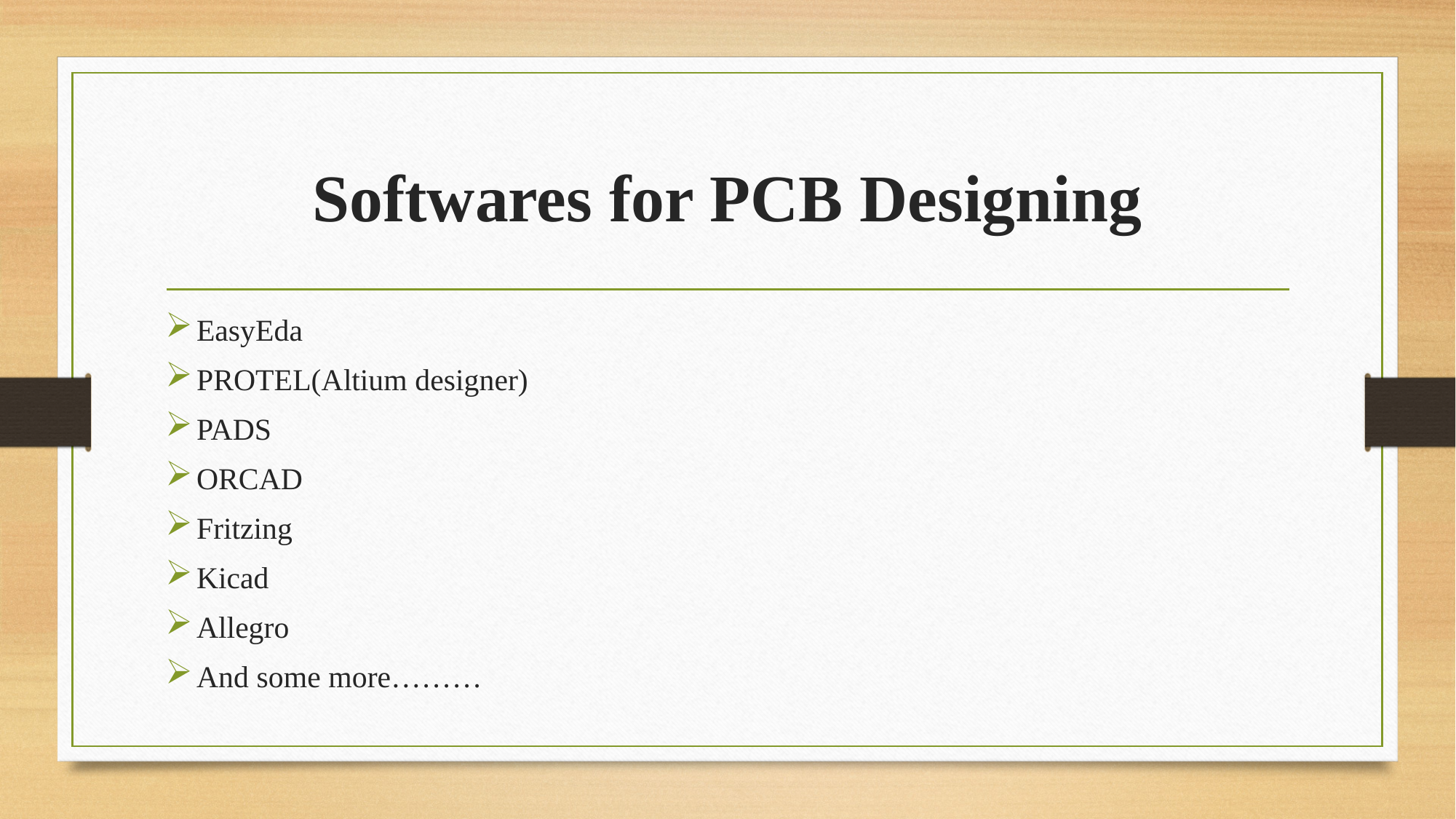

# Softwares for PCB Designing
EasyEda
PROTEL(Altium designer)
PADS
ORCAD
Fritzing
Kicad
Allegro
And some more………